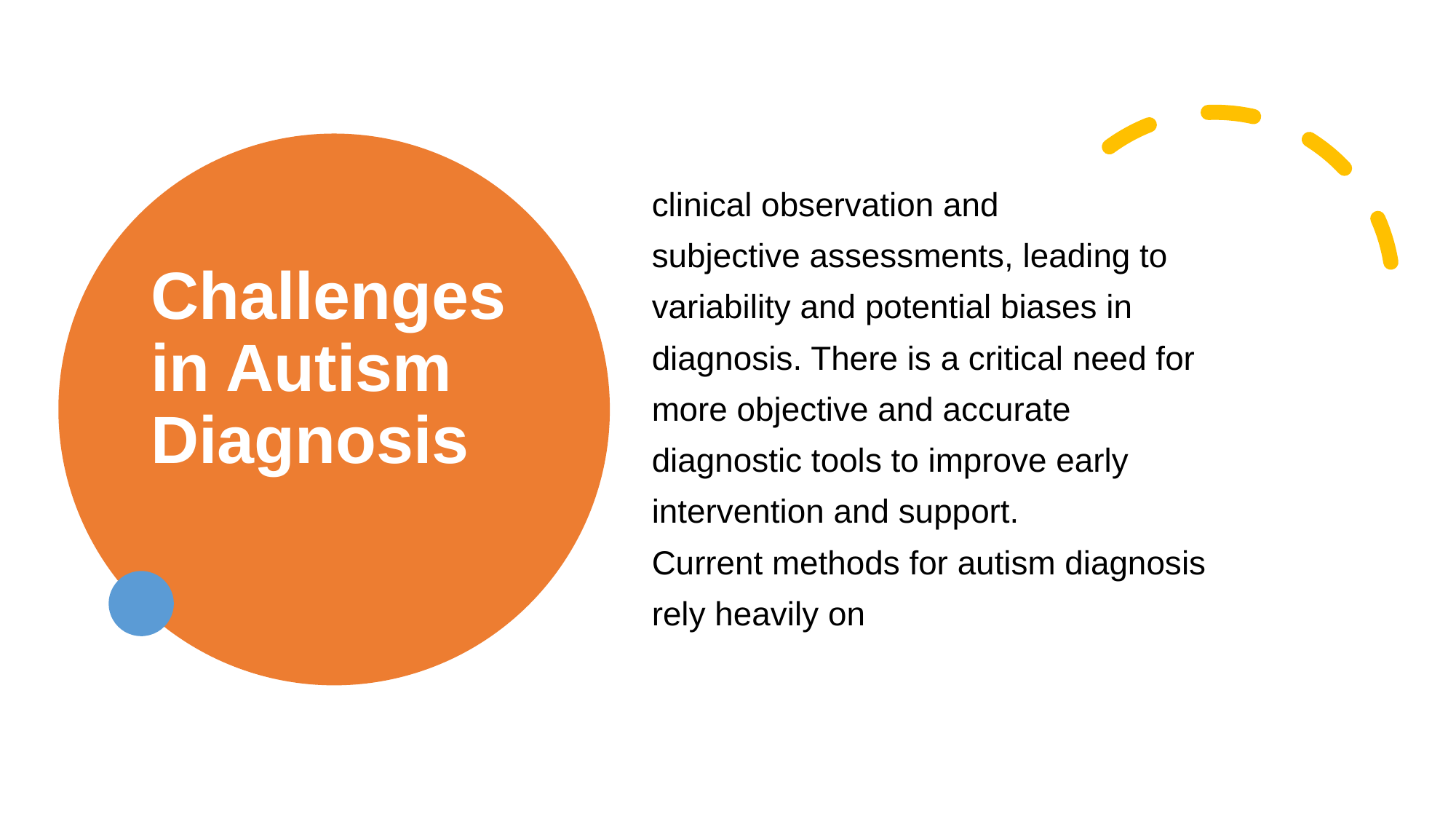

# Challenges in Autism Diagnosis
clinical observation and
subjective assessments, leading to
variability and potential biases in
diagnosis. There is a critical need for
more objective and accurate
diagnostic tools to improve early
intervention and support.
Current methods for autism diagnosis
rely heavily on